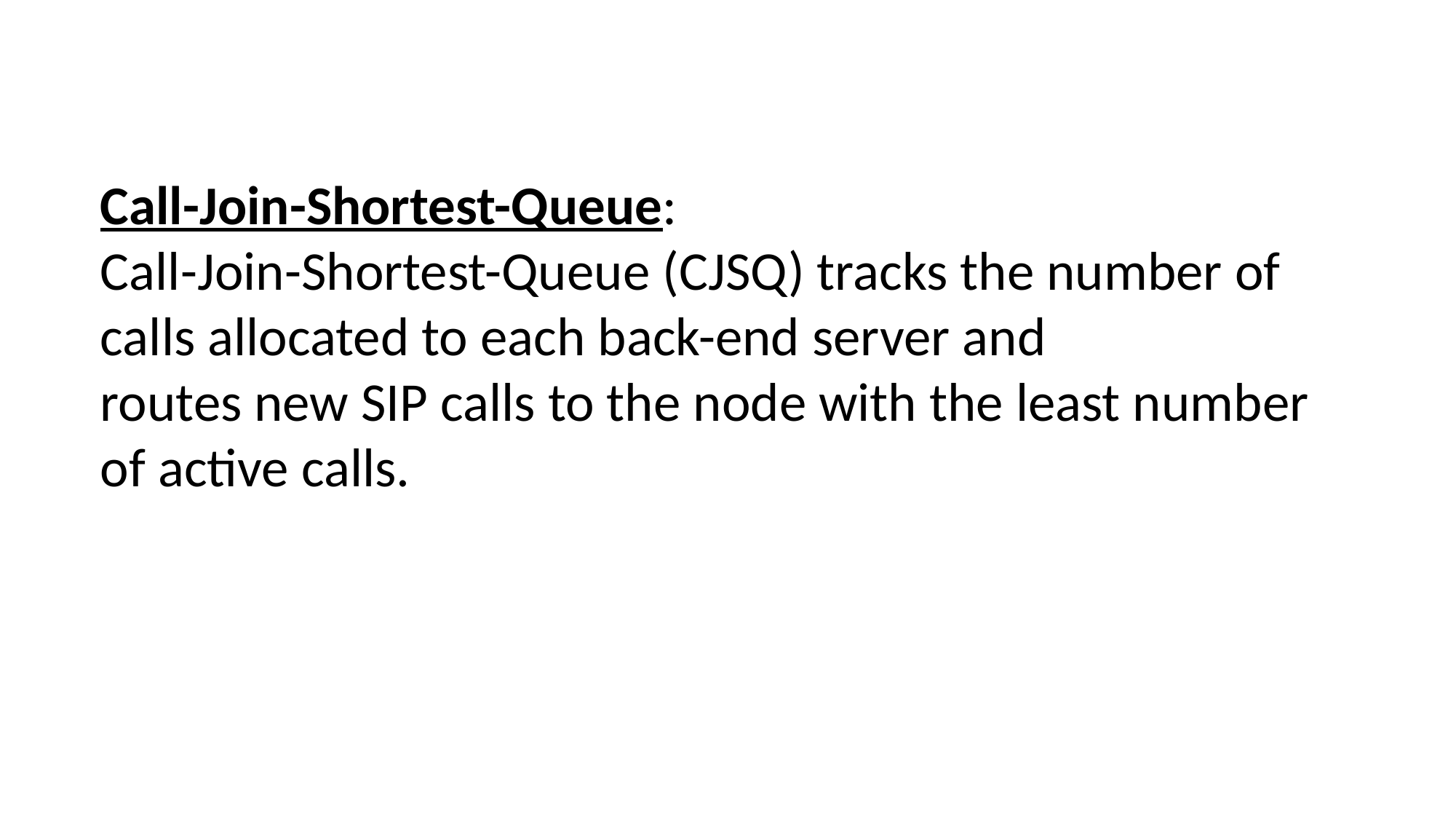

Call-Join-Shortest-Queue:
Call-Join-Shortest-Queue (CJSQ) tracks the number of
calls allocated to each back-end server and
routes new SIP calls to the node with the least number
of active calls.